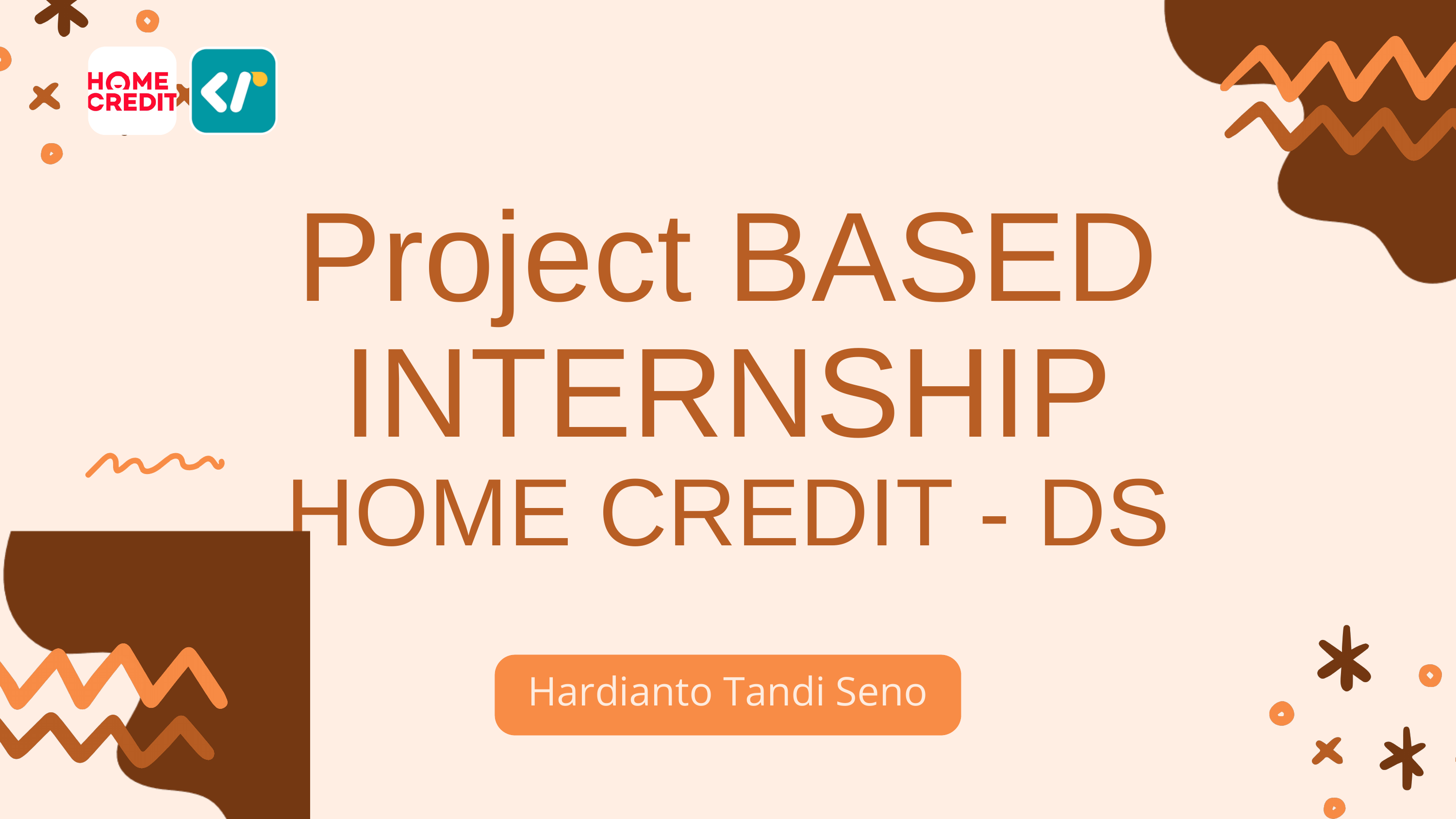

Project BASED
INTERNSHIP
HOME CREDIT - DS

Hardianto Tandi Seno